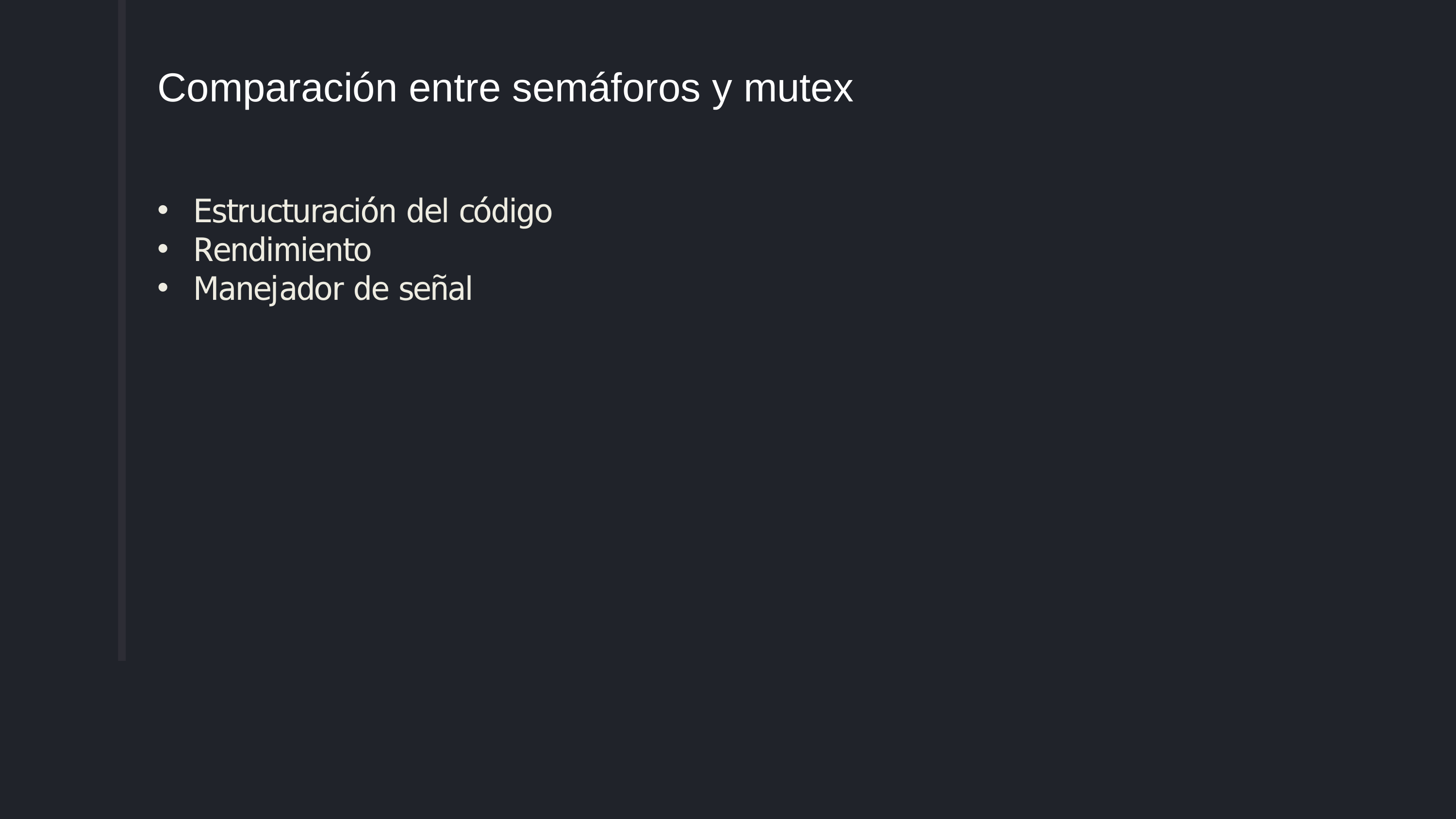

Comparación entre semáforos y mutex
Estructuración del código
Rendimiento
Manejador de señal